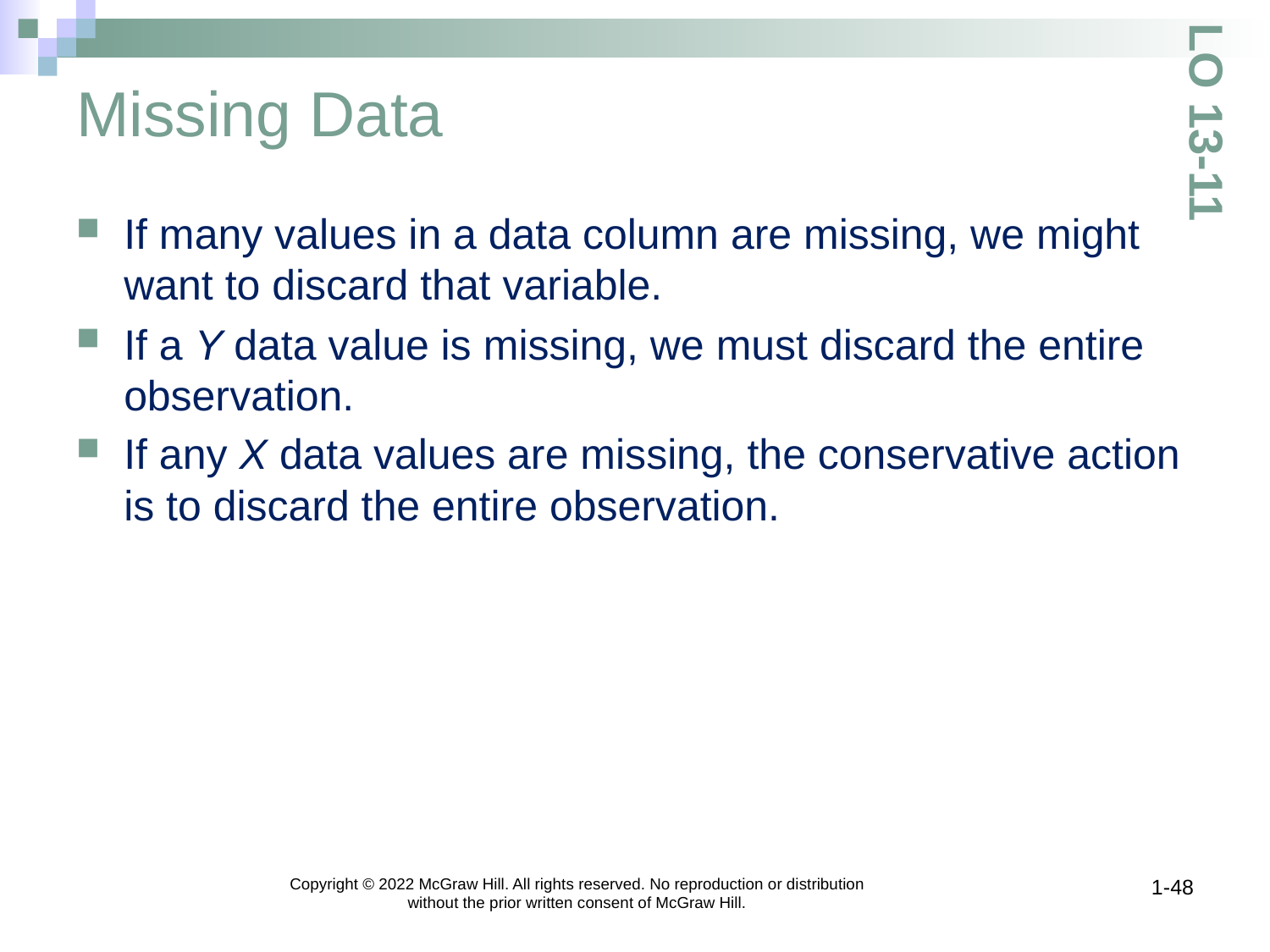

# Missing Data
LO 13-11
If many values in a data column are missing, we might want to discard that variable.
If a Y data value is missing, we must discard the entire observation.
If any X data values are missing, the conservative action is to discard the entire observation.
Copyright © 2022 McGraw Hill. All rights reserved. No reproduction or distribution without the prior written consent of McGraw Hill.
1-48